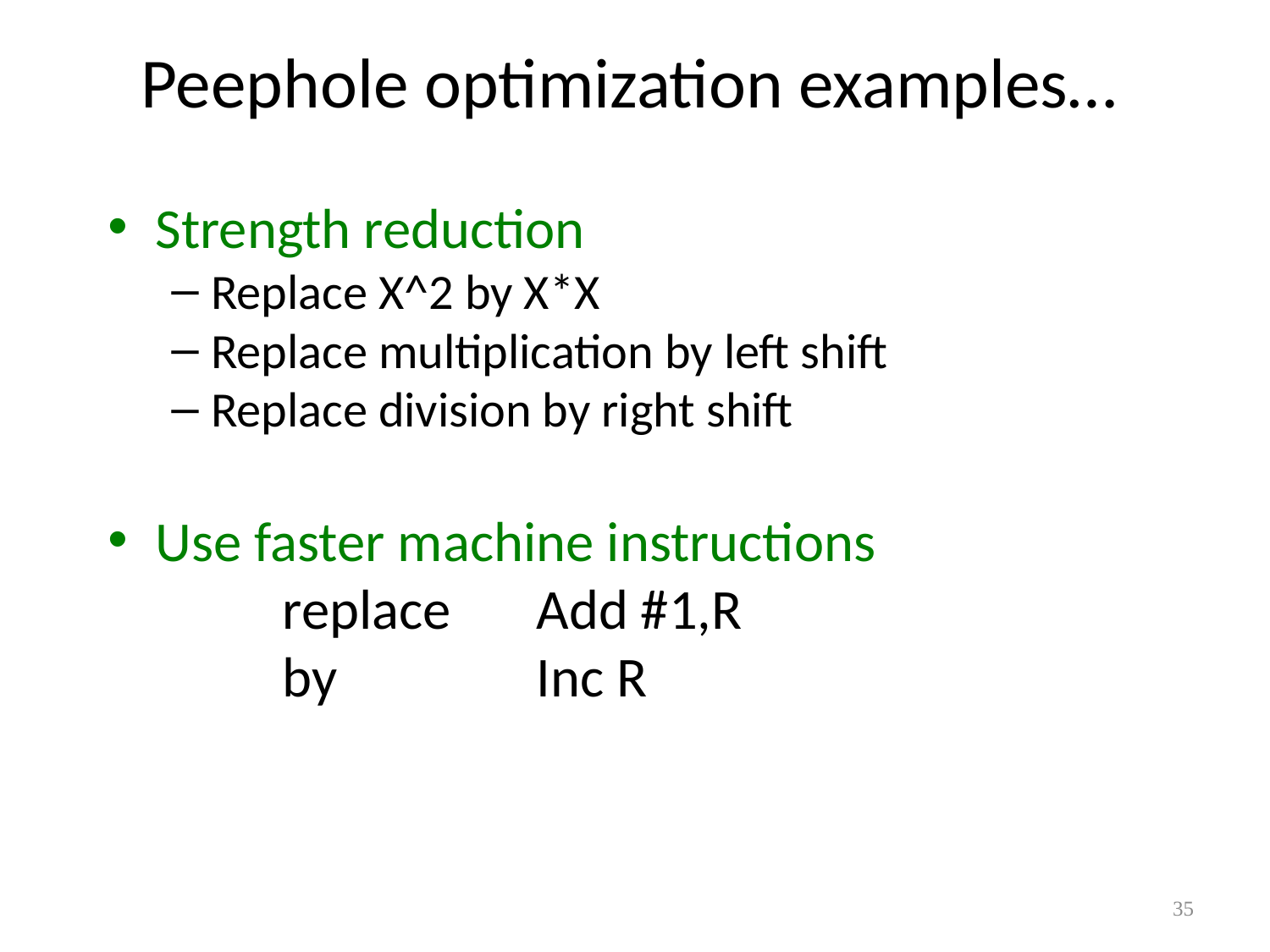

Peephole optimization examples…
Strength reduction
Replace X^2 by X*X
Replace multiplication by left shift
Replace division by right shift

Use faster machine instructions
		replace 	Add #1,R
		by  		Inc R
35